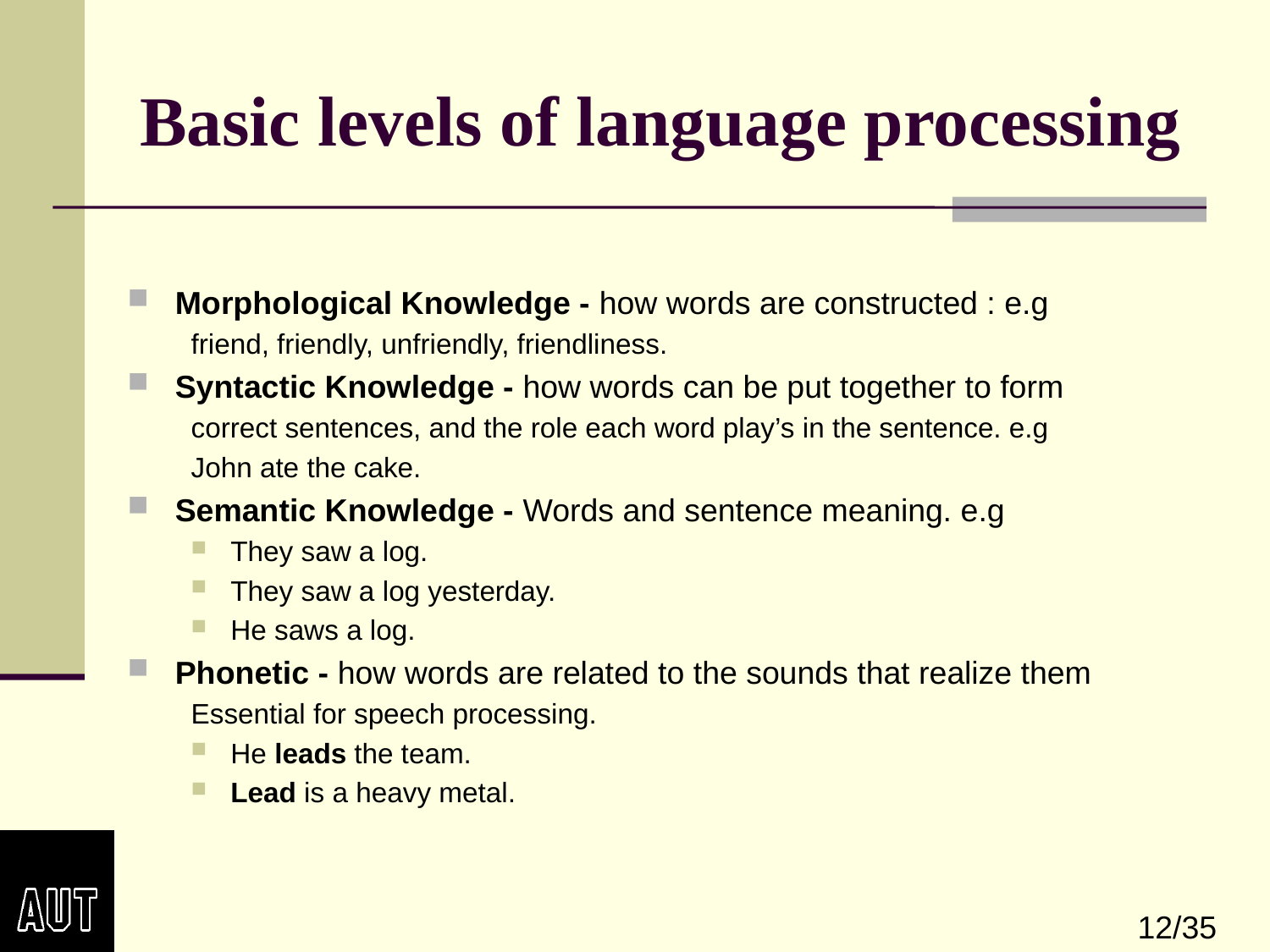

# Basic levels of language processing
Morphological Knowledge - how words are constructed : e.g
friend, friendly, unfriendly, friendliness.
Syntactic Knowledge - how words can be put together to form
correct sentences, and the role each word play’s in the sentence. e.g
John ate the cake.
Semantic Knowledge - Words and sentence meaning. e.g
They saw a log.
They saw a log yesterday.
He saws a log.
Phonetic - how words are related to the sounds that realize them
Essential for speech processing.
He leads the team.
Lead is a heavy metal.